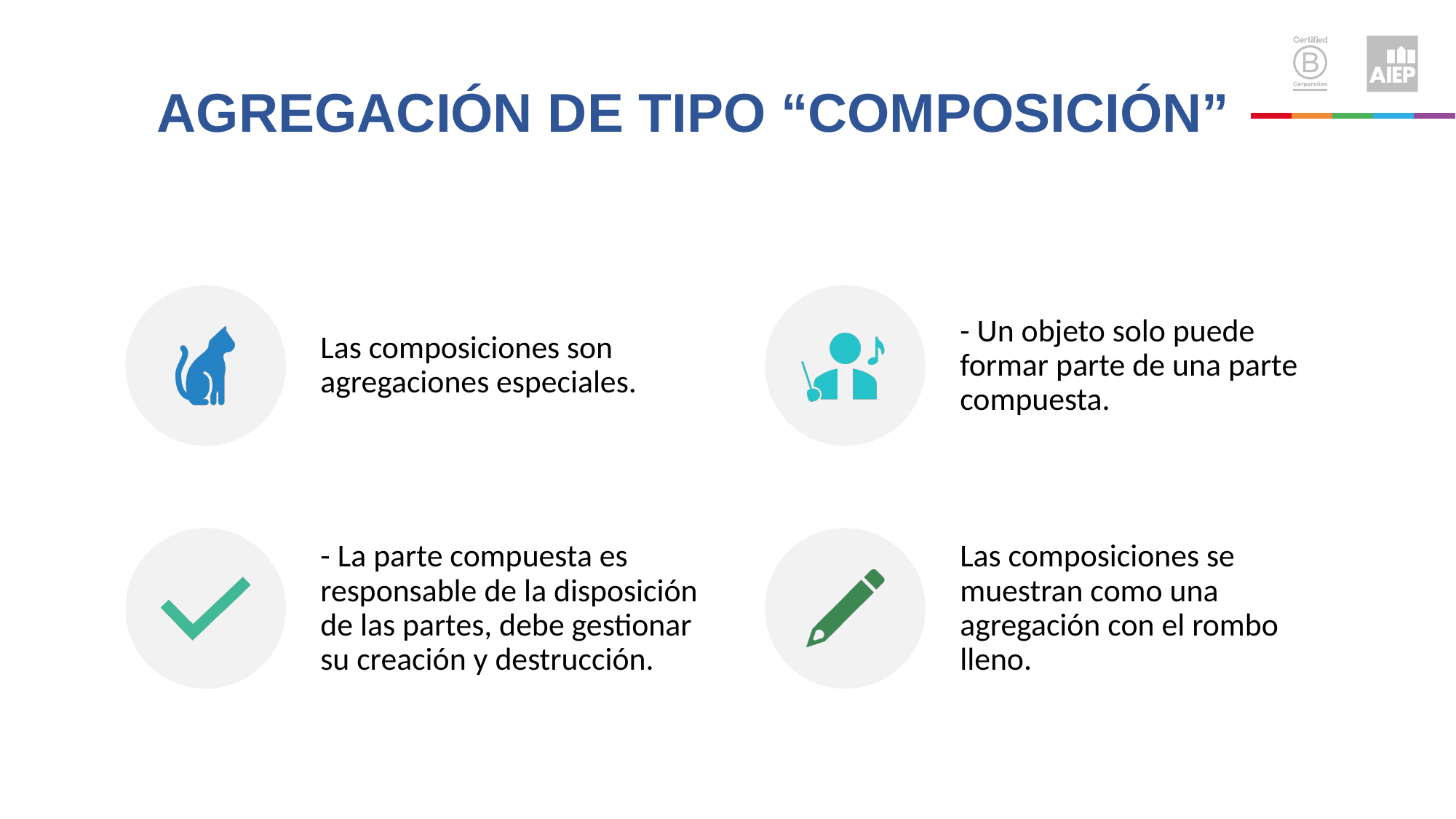

# Agregación de tipo “composición”
Las composiciones son agregaciones especiales.
- Un objeto solo puede formar parte de una parte compuesta.
- La parte compuesta es responsable de la disposición de las partes, debe gestionar su creación y destrucción.
Las composiciones se muestran como una agregación con el rombo lleno.